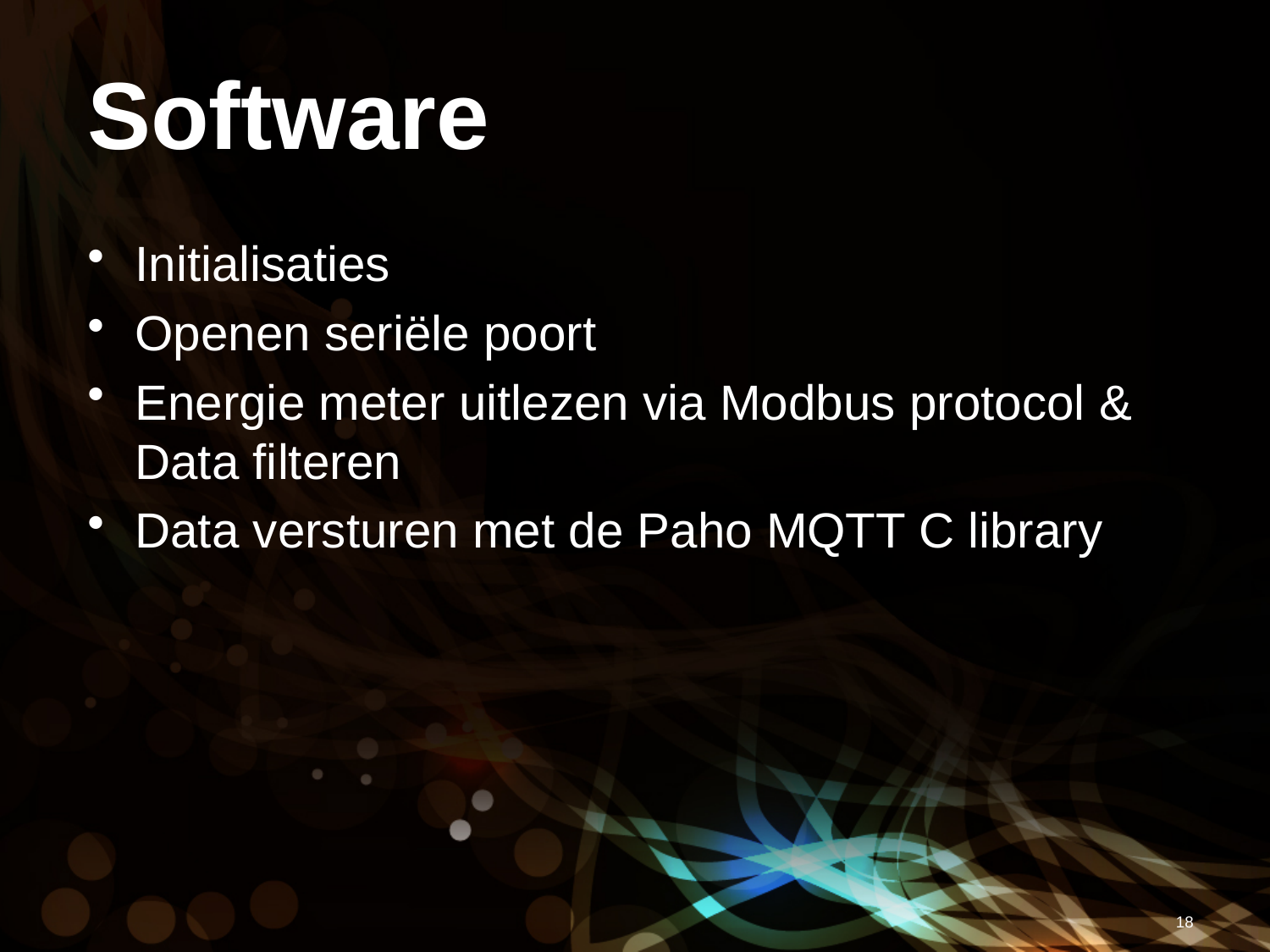

# Software
Initialisaties
Openen seriële poort
Energie meter uitlezen via Modbus protocol & Data filteren
Data versturen met de Paho MQTT C library
18